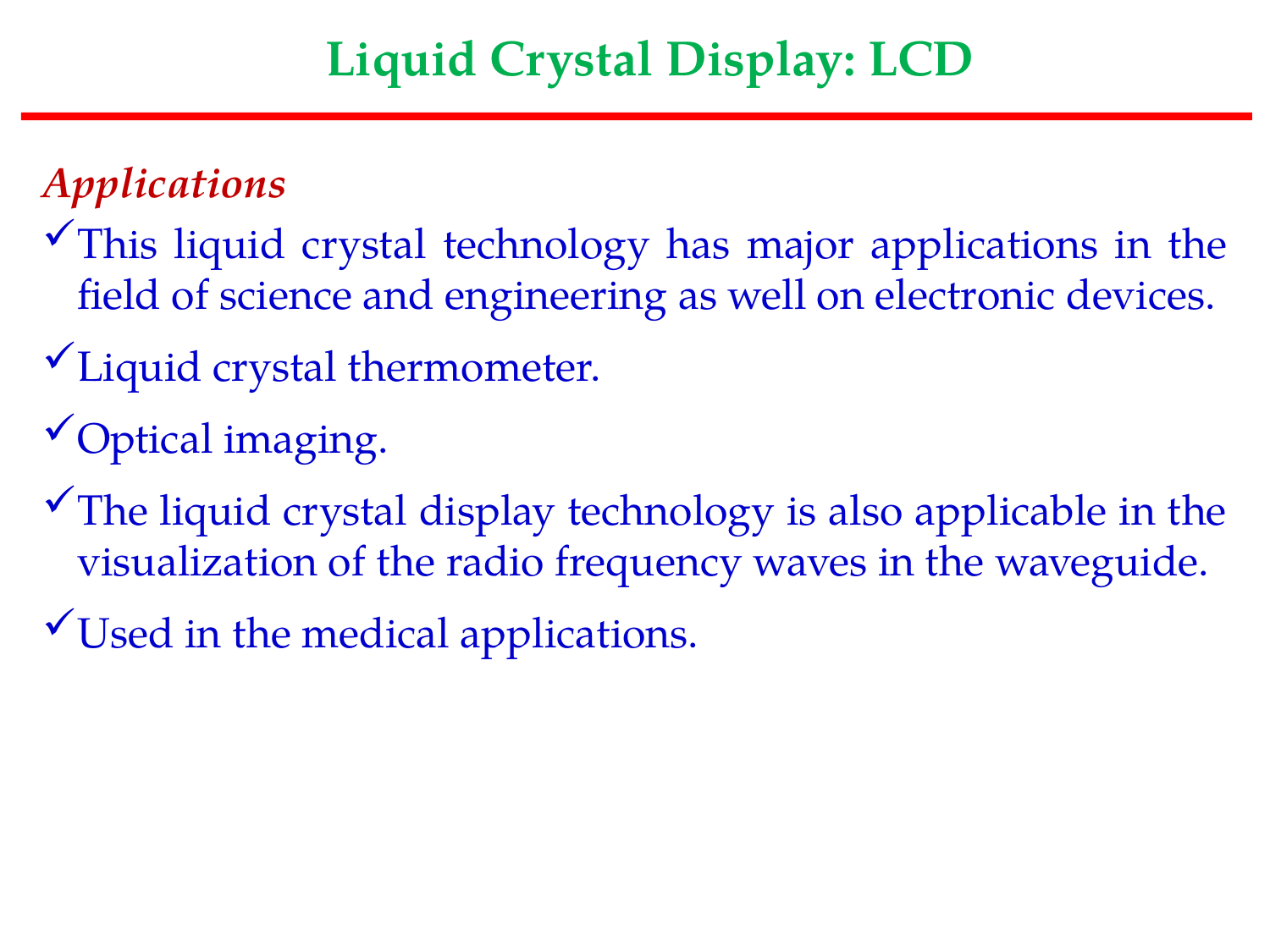

Liquid Crystal Display: LCD

Applications
This liquid crystal technology has major applications in the field of science and engineering as well on electronic devices.
Liquid crystal thermometer.
Optical imaging.
The liquid crystal display technology is also applicable in the visualization of the radio frequency waves in the waveguide.
Used in the medical applications.